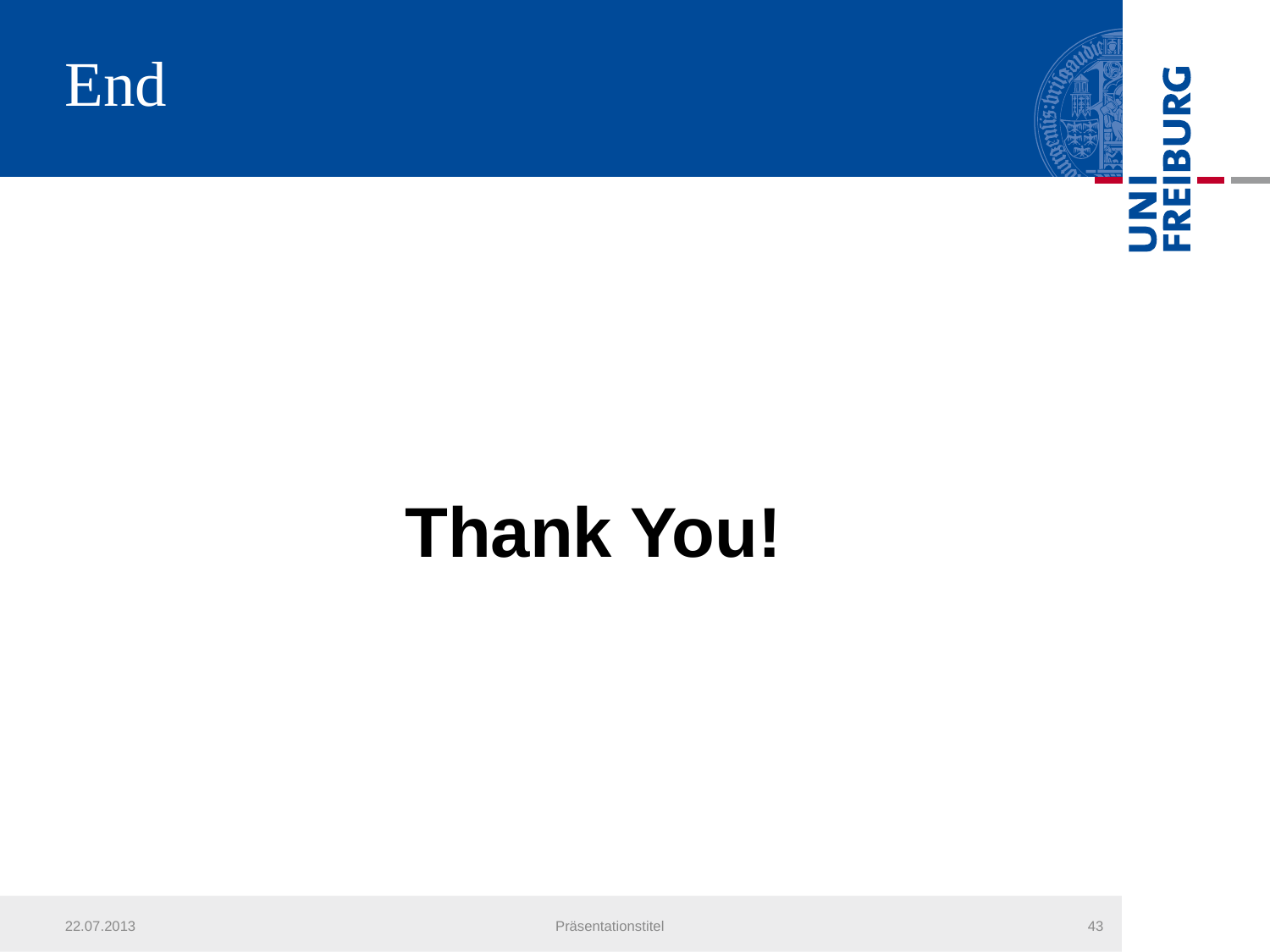

# End

Thank You!
22.07.2013
Präsentationstitel
43